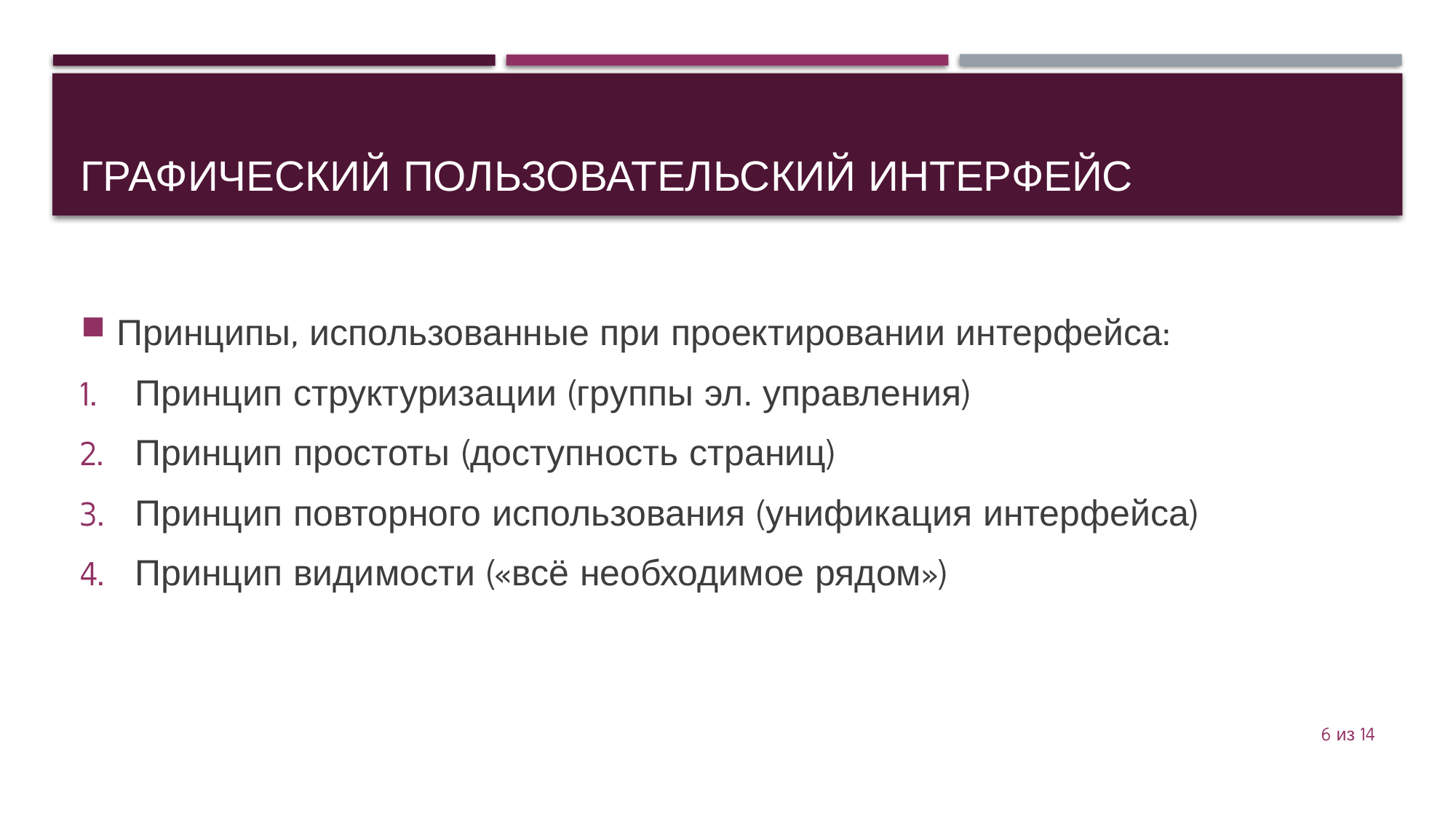

# Графический Пользовательский интерфейс
Принципы, использованные при проектировании интерфейса:
Принцип структуризации (группы эл. управления)
Принцип простоты (доступность страниц)
Принцип повторного использования (унификация интерфейса)
Принцип видимости («всё необходимое рядом»)

6 из 14